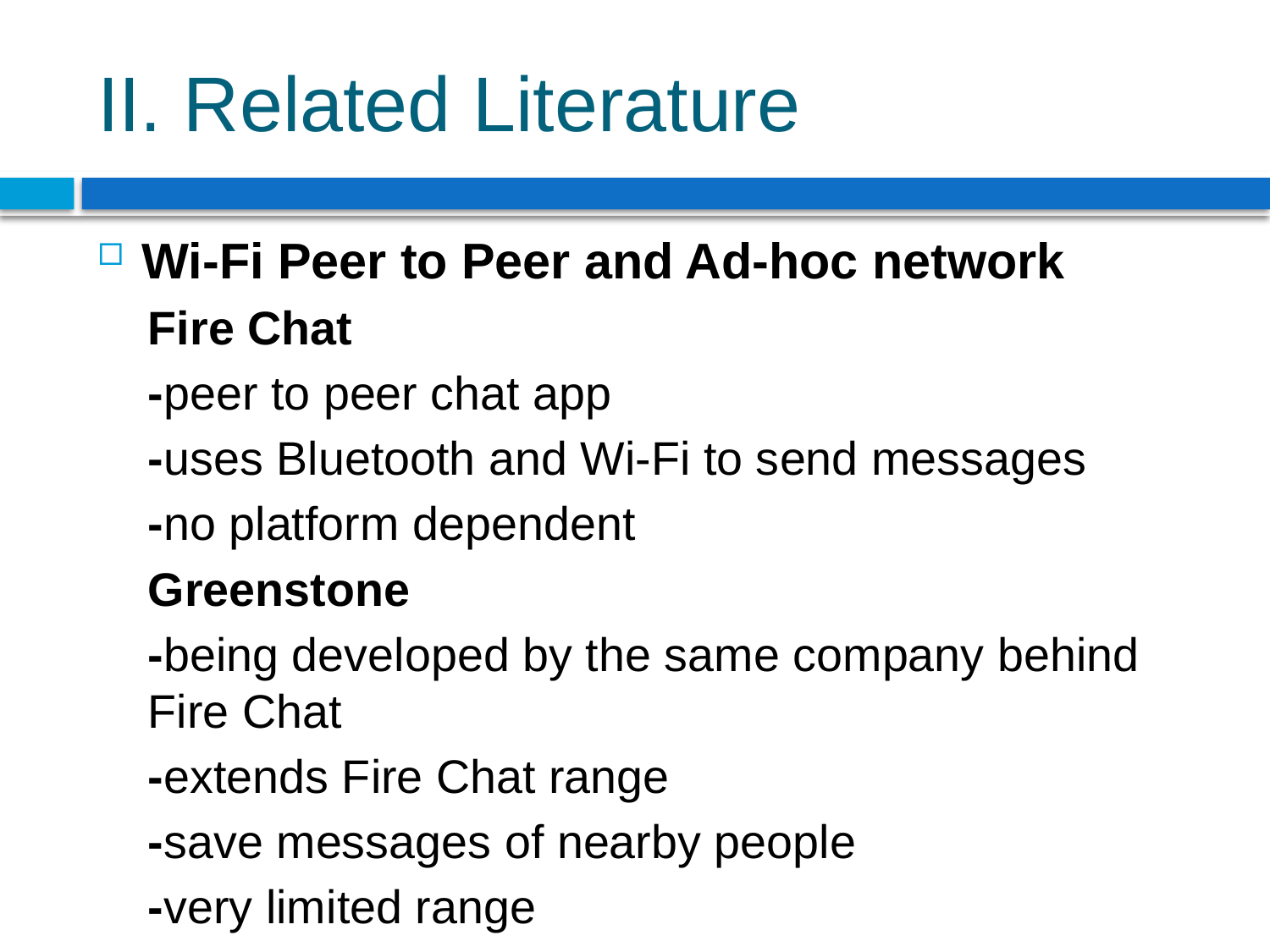

# II. Related Literature
Wi-Fi Peer to Peer and Ad-hoc network
Fire Chat
	-peer to peer chat app
	-uses Bluetooth and Wi-Fi to send messages
	-no platform dependent
Greenstone
	-being developed by the same company behind 	Fire Chat
	-extends Fire Chat range
	-save messages of nearby people
	-very limited range